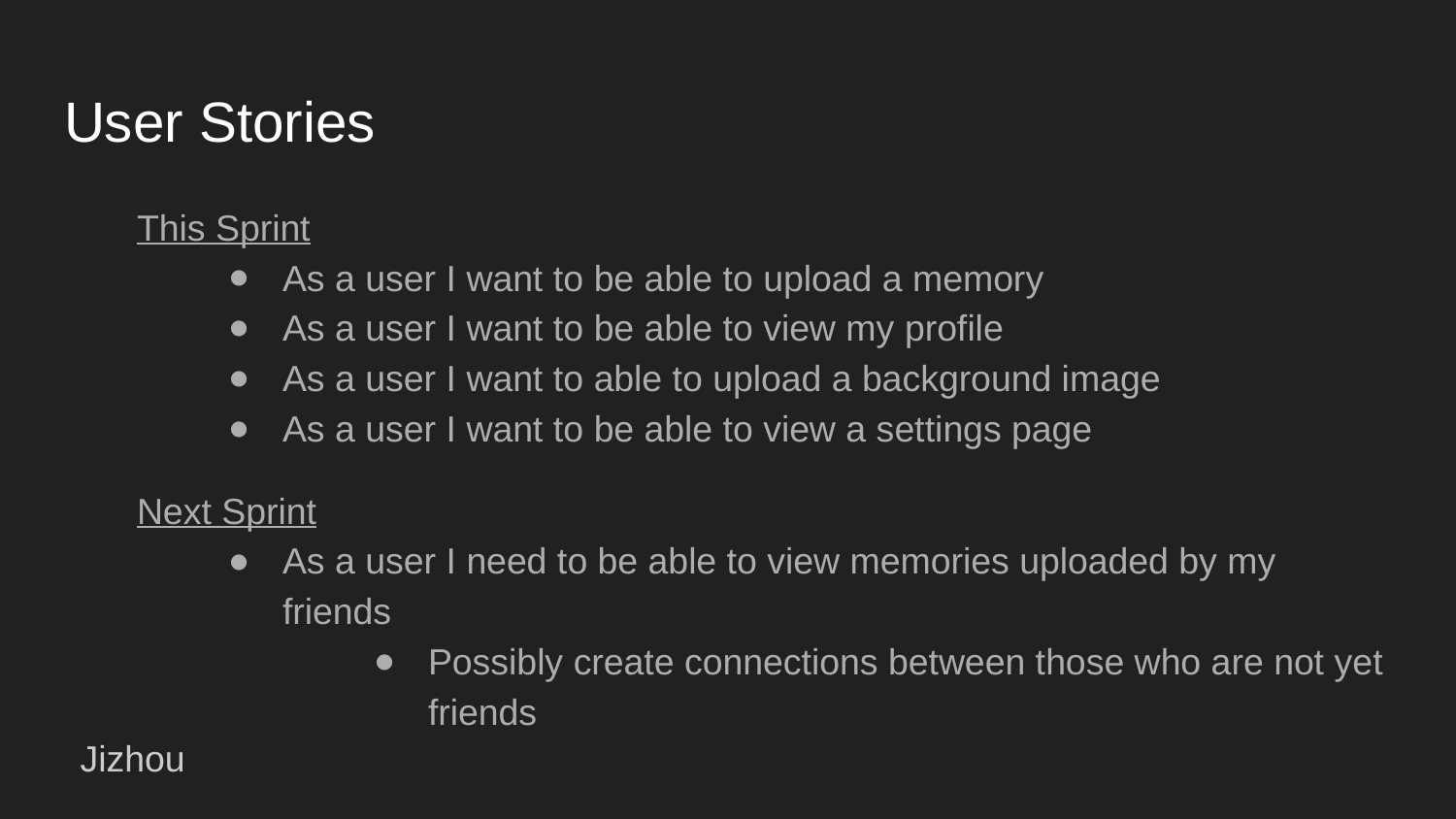

# User Stories
This Sprint
As a user I want to be able to upload a memory
As a user I want to be able to view my profile
As a user I want to able to upload a background image
As a user I want to be able to view a settings page
Next Sprint
As a user I need to be able to view memories uploaded by my friends
Possibly create connections between those who are not yet friends

Jizhou